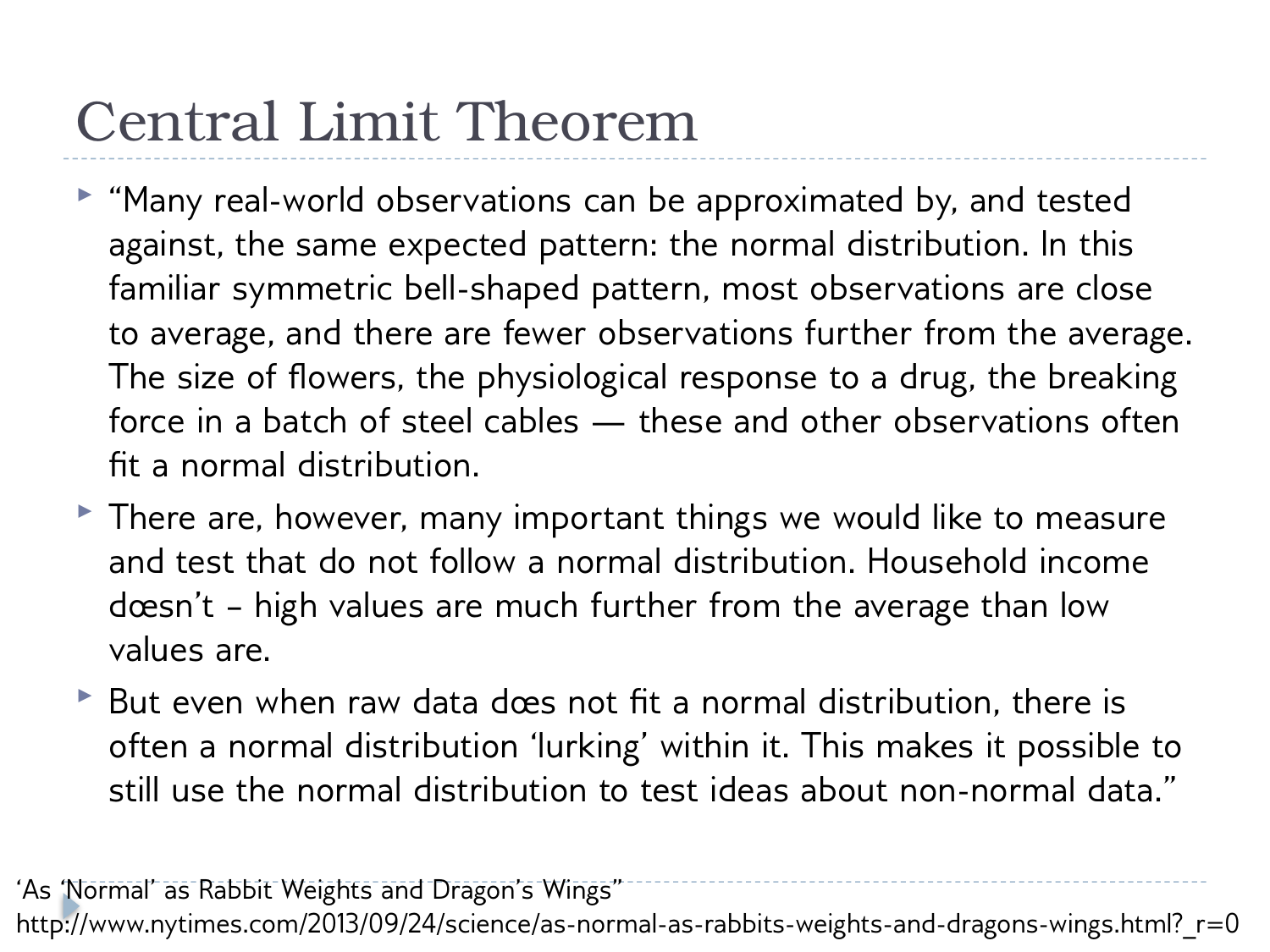

# Central Limit Theorem
“Many real-world observations can be approximated by, and tested against, the same expected pattern: the normal distribution. In this familiar symmetric bell-shaped pattern, most observations are close to average, and there are fewer observations further from the average. The size of flowers, the physiological response to a drug, the breaking force in a batch of steel cables — these and other observations often fit a normal distribution.
There are, however, many important things we would like to measure and test that do not follow a normal distribution. Household income doesn’t – high values are much further from the average than low values are.
But even when raw data does not fit a normal distribution, there is often a normal distribution ‘lurking’ within it. This makes it possible to still use the normal distribution to test ideas about non-normal data.”

‘As ‘Normal’ as Rabbit Weights and Dragon’s Wings”
http://www.nytimes.com/2013/09/24/science/as-normal-as-rabbits-weights-and-dragons-wings.html?_r=0